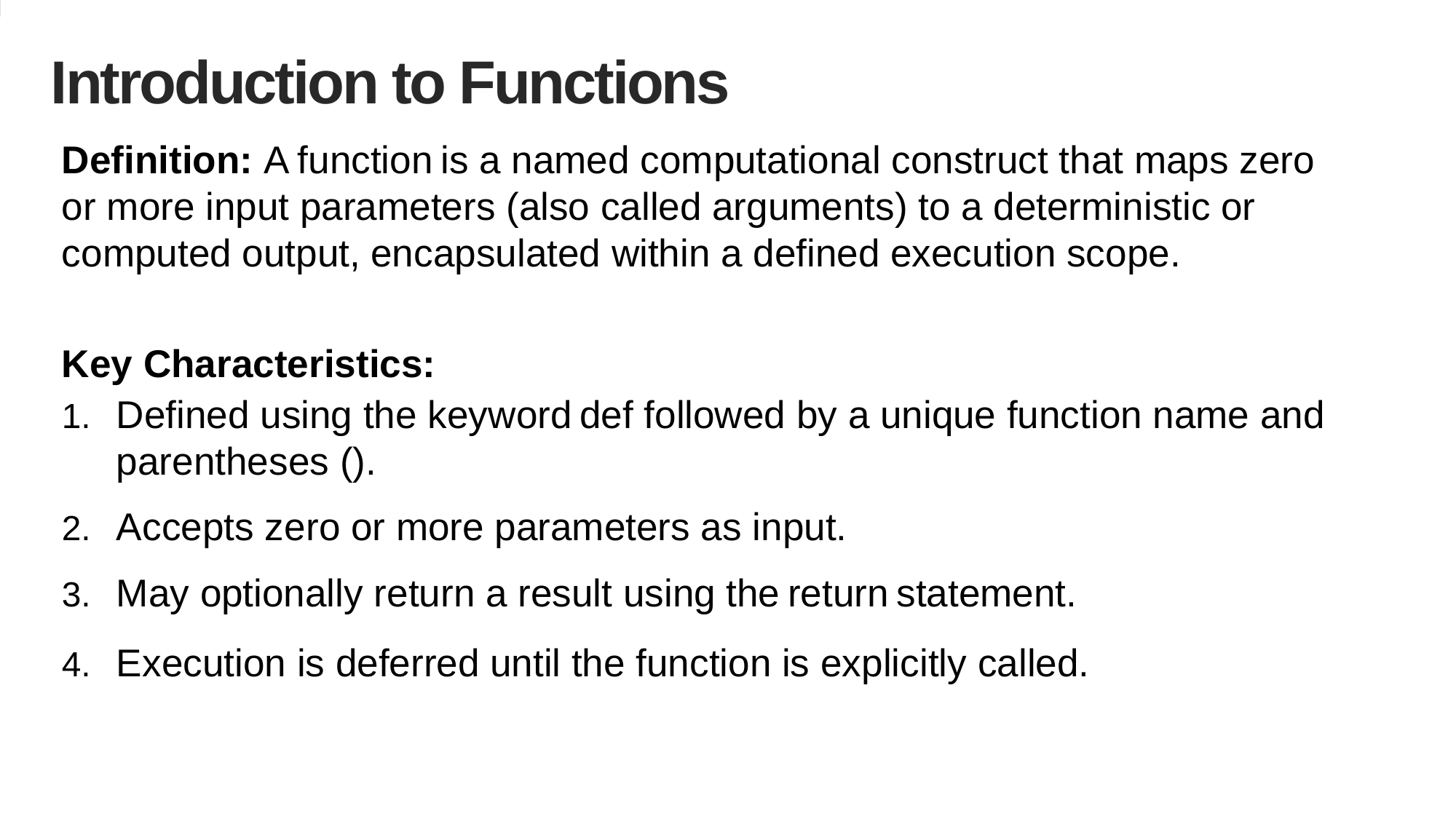

# Introduction to Functions
Definition: A function is a named computational construct that maps zero or more input parameters (also called arguments) to a deterministic or computed output, encapsulated within a defined execution scope.

Key Characteristics:
Defined using the keyword def followed by a unique function name and parentheses ().
Accepts zero or more parameters as input.
May optionally return a result using the return statement.
Execution is deferred until the function is explicitly called.